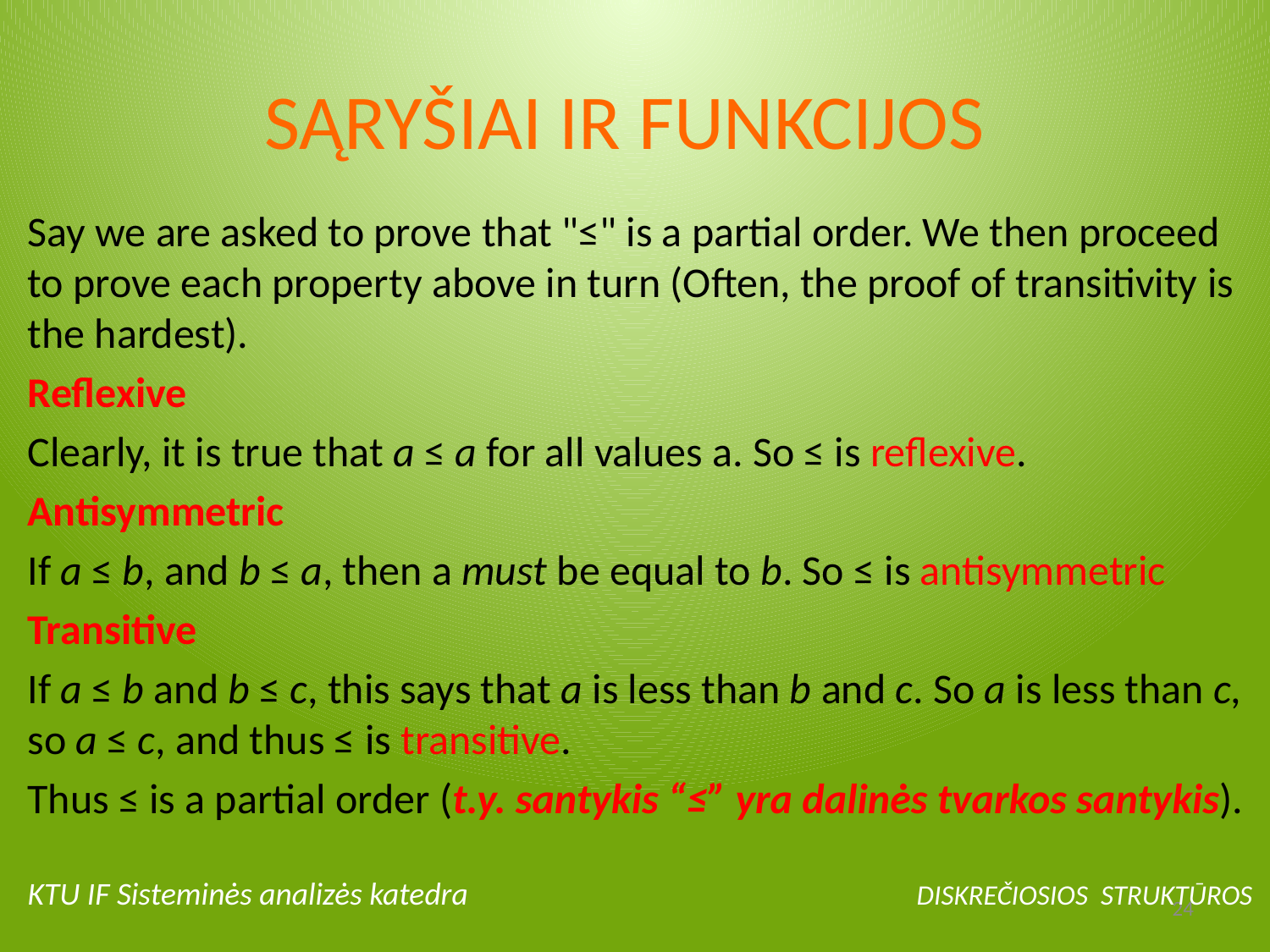

# SĄRYŠIAI IR FUNKCIJOS
Say we are asked to prove that "≤" is a partial order. We then proceed to prove each property above in turn (Often, the proof of transitivity is the hardest).
Reflexive
Clearly, it is true that a ≤ a for all values a. So ≤ is reflexive.
Antisymmetric
If a ≤ b, and b ≤ a, then a must be equal to b. So ≤ is antisymmetric
Transitive
If a ≤ b and b ≤ c, this says that a is less than b and c. So a is less than c, so a ≤ c, and thus ≤ is transitive.
Thus ≤ is a partial order (t.y. santykis “≤” yra dalinės tvarkos santykis).

KTU IF Sisteminės analizės katedra                                 		DISKREČIOSIOS  STRUKTŪROS
24